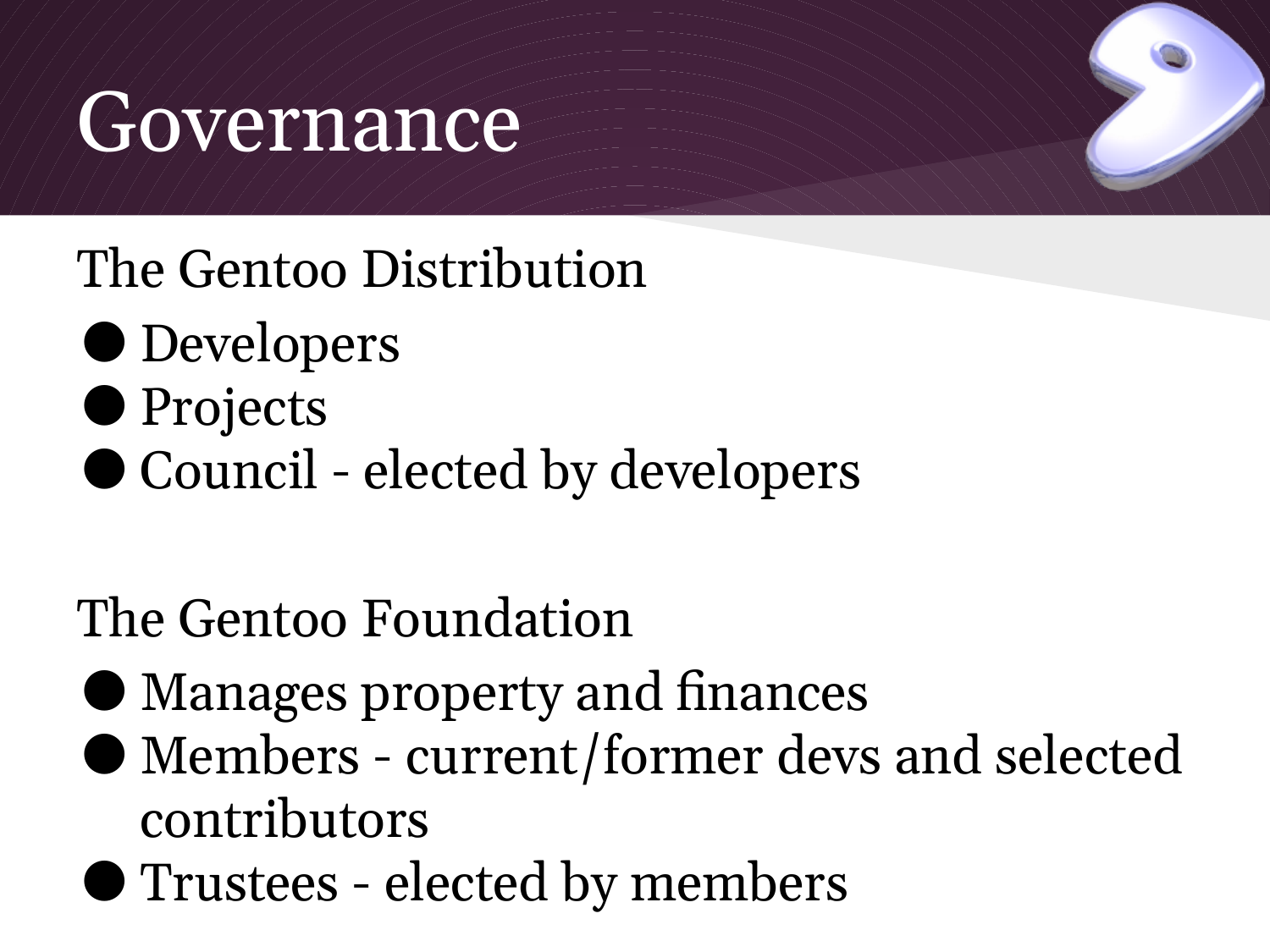

# Governance
The Gentoo Distribution
Developers
Projects
Council - elected by developers

The Gentoo Foundation
Manages property and finances
Members - current/former devs and selected contributors
Trustees - elected by members